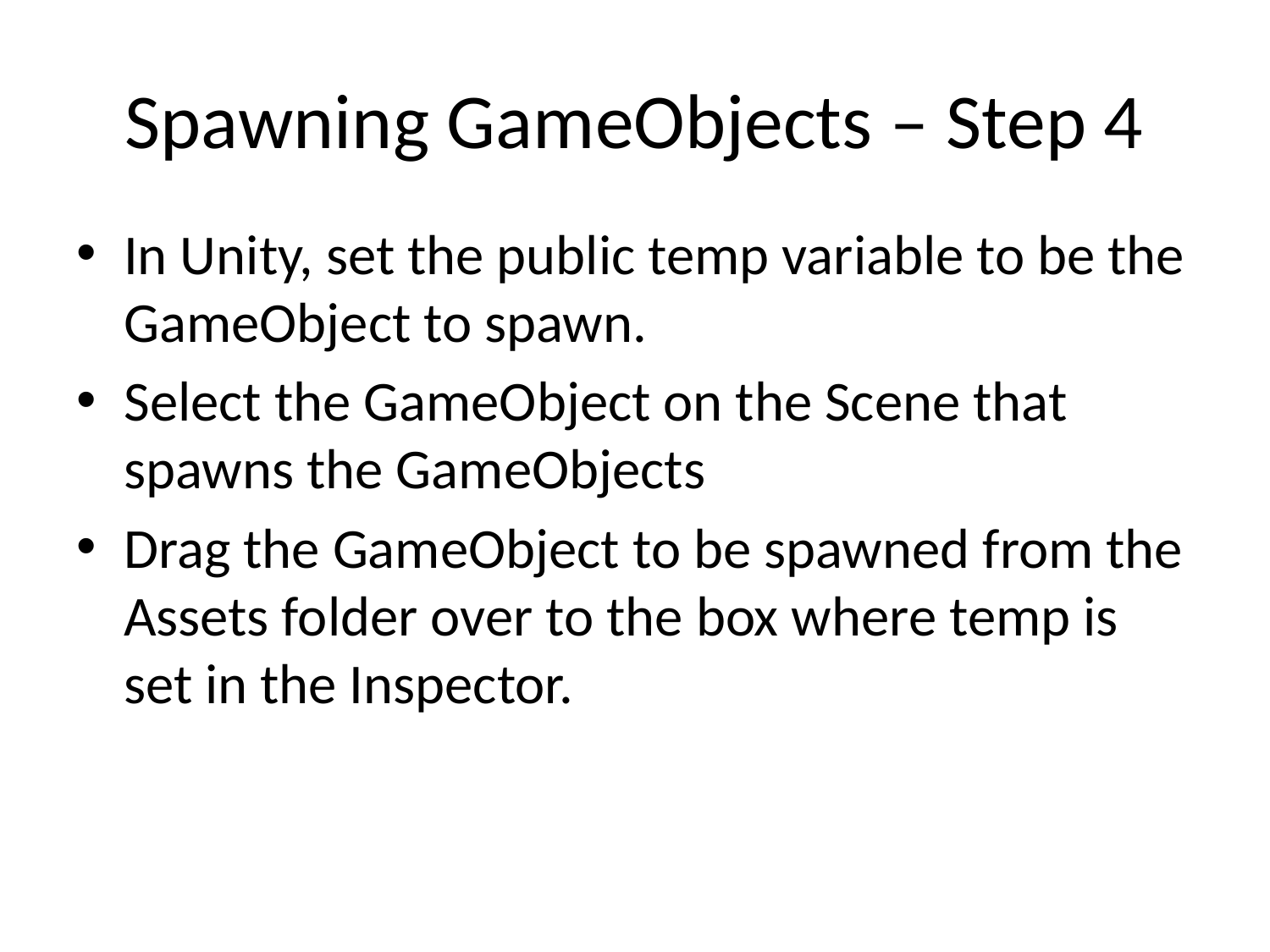

# Spawning GameObjects – Step 4
In Unity, set the public temp variable to be the GameObject to spawn.
Select the GameObject on the Scene that spawns the GameObjects
Drag the GameObject to be spawned from the Assets folder over to the box where temp is set in the Inspector.